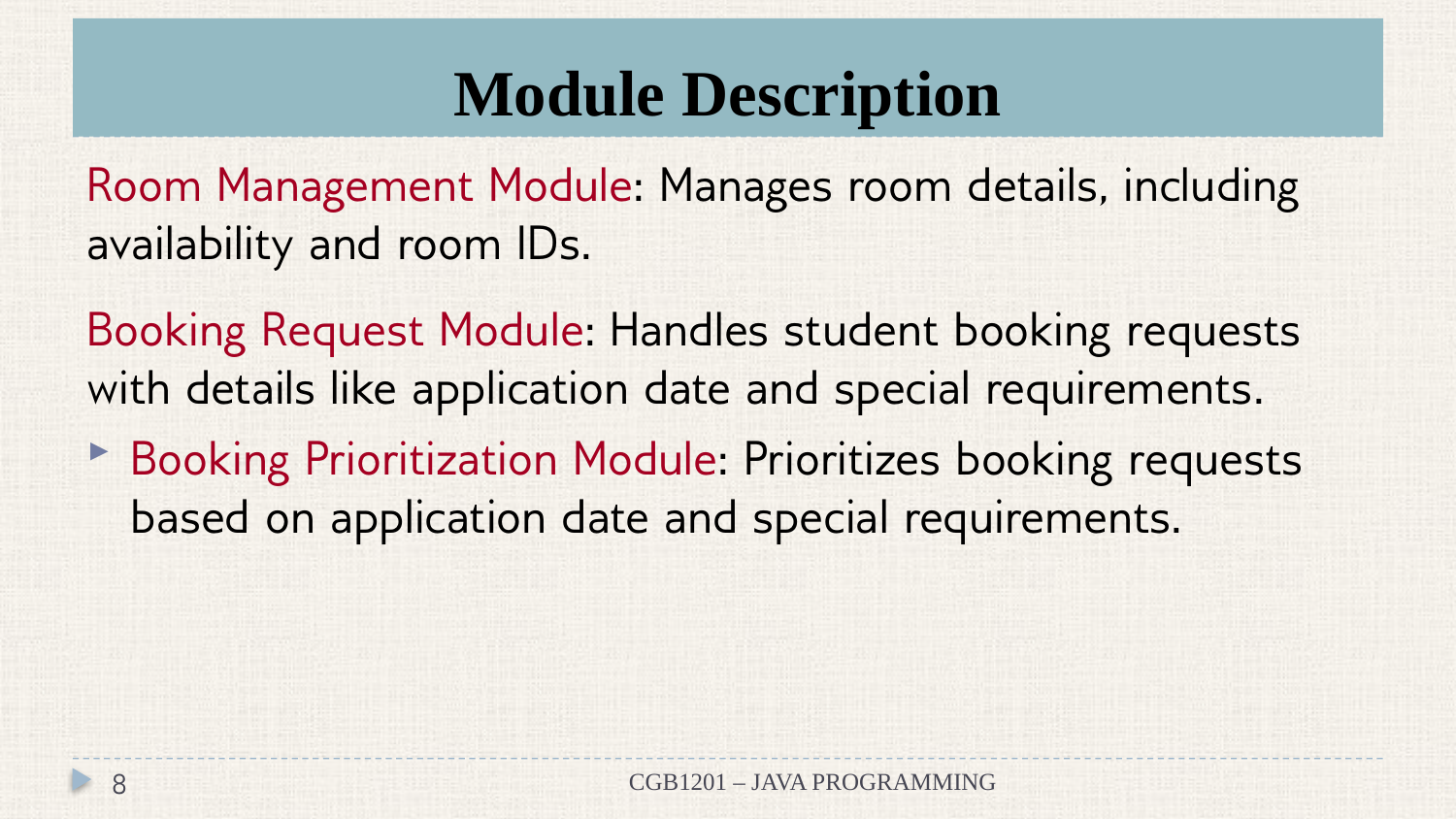

# Module Description
Room Management Module: Manages room details, including availability and room IDs.
Booking Request Module: Handles student booking requests with details like application date and special requirements.
Booking Prioritization Module: Prioritizes booking requests based on application date and special requirements.

8
CGB1201 – JAVA PROGRAMMING